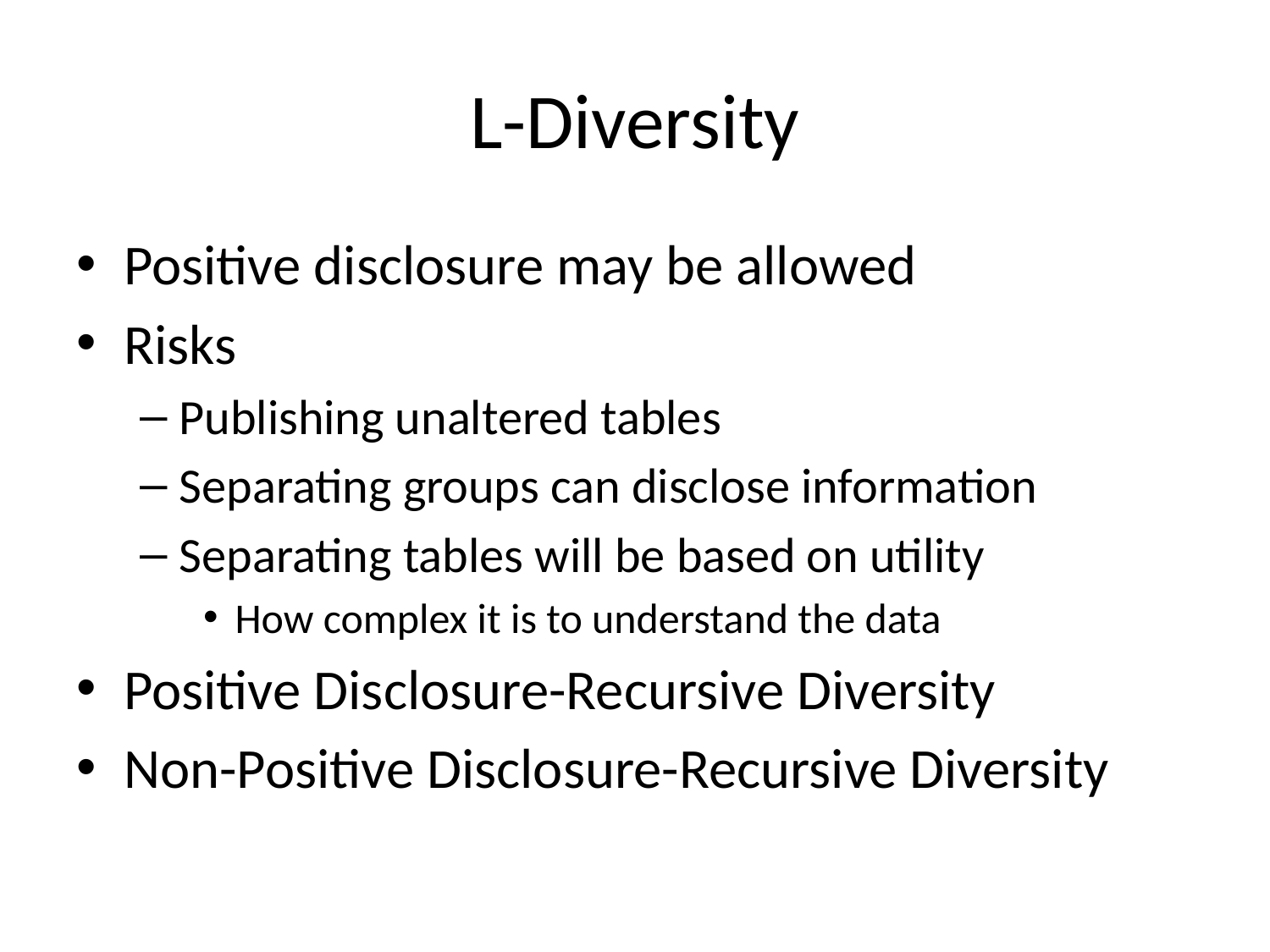

# L-Diversity
Positive disclosure may be allowed
Risks
Publishing unaltered tables
Separating groups can disclose information
Separating tables will be based on utility
How complex it is to understand the data
Positive Disclosure-Recursive Diversity
Non-Positive Disclosure-Recursive Diversity